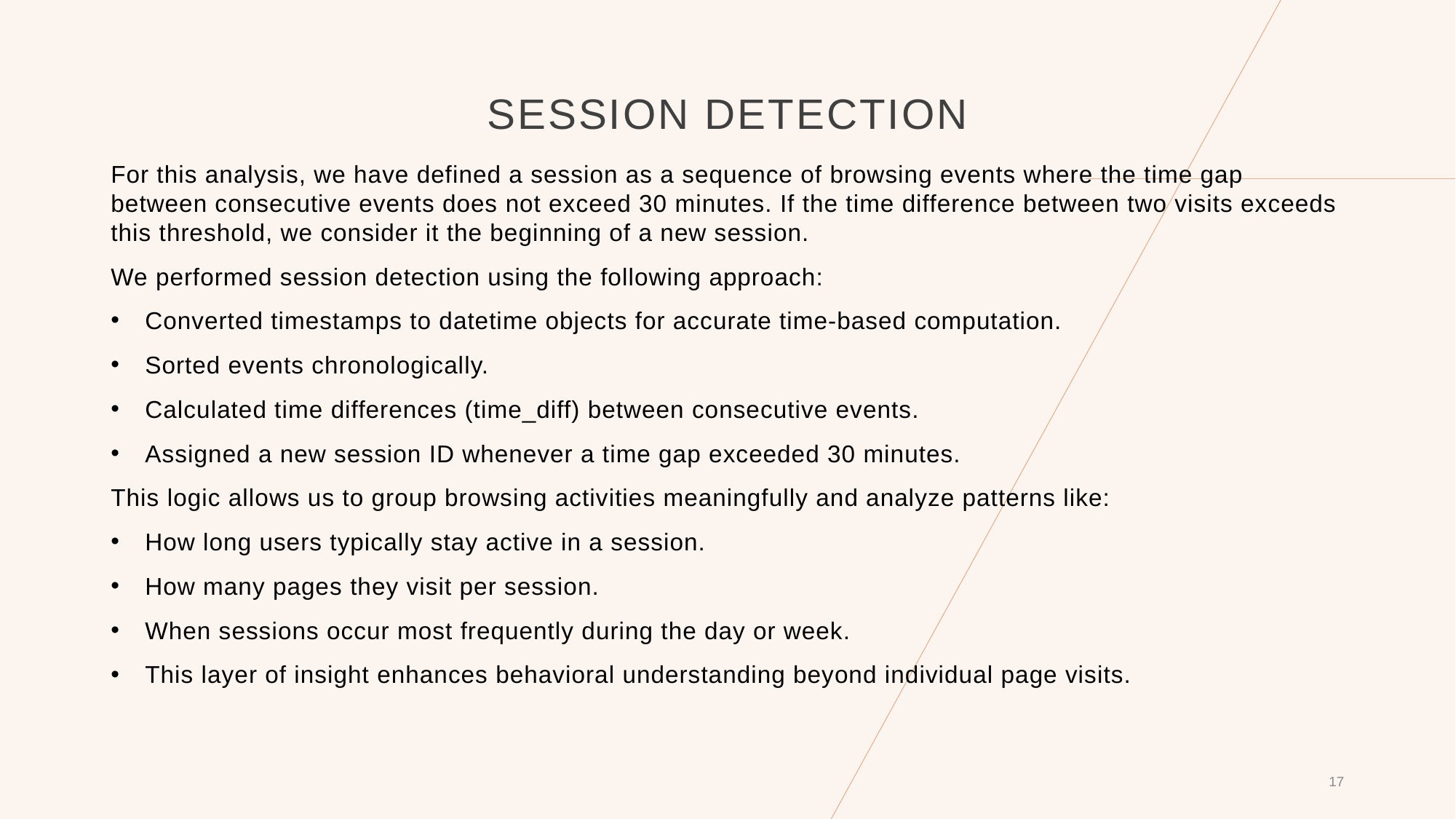

# SESSION DETECTION
For this analysis, we have defined a session as a sequence of browsing events where the time gap between consecutive events does not exceed 30 minutes. If the time difference between two visits exceeds this threshold, we consider it the beginning of a new session.
We performed session detection using the following approach:
Converted timestamps to datetime objects for accurate time-based computation.
Sorted events chronologically.
Calculated time differences (time_diff) between consecutive events.
Assigned a new session ID whenever a time gap exceeded 30 minutes.
This logic allows us to group browsing activities meaningfully and analyze patterns like:
How long users typically stay active in a session.
How many pages they visit per session.
When sessions occur most frequently during the day or week.
This layer of insight enhances behavioral understanding beyond individual page visits.
17